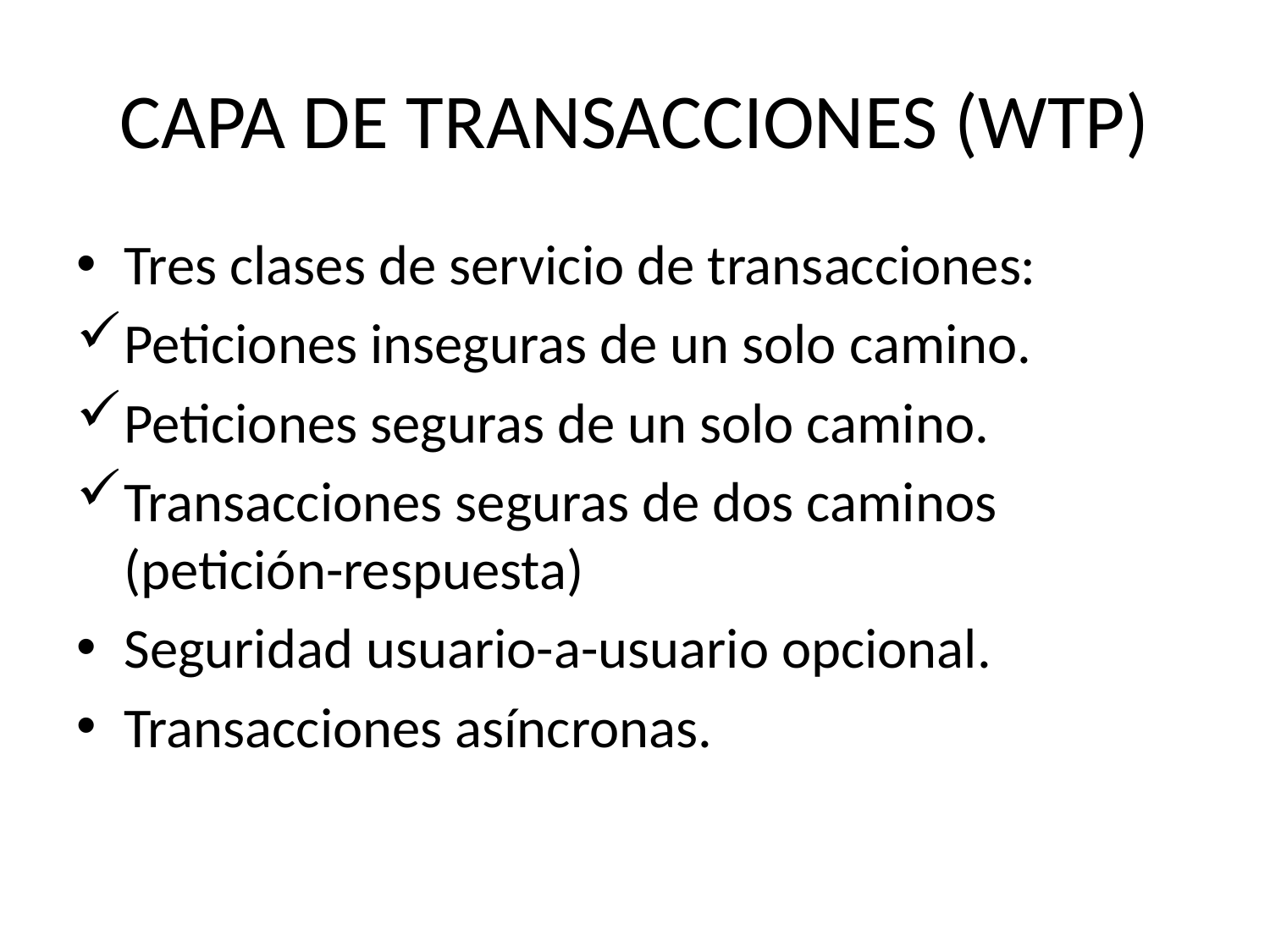

# CAPA DE TRANSACCIONES (WTP)
Tres clases de servicio de transacciones:
Peticiones inseguras de un solo camino.
Peticiones seguras de un solo camino.
Transacciones seguras de dos caminos (petición-respuesta)
Seguridad usuario-a-usuario opcional.
Transacciones asíncronas.